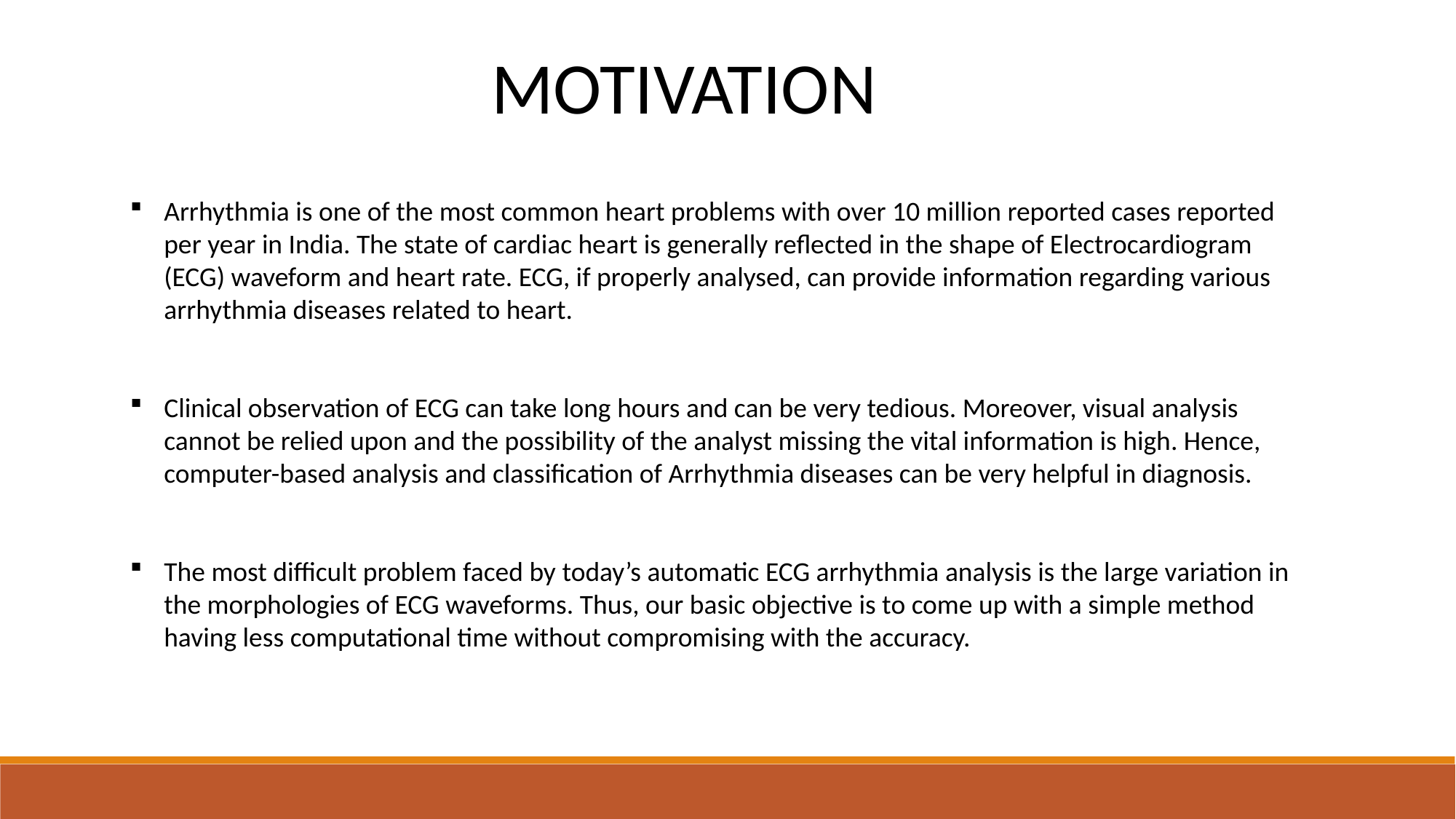

MOTIVATION
Arrhythmia is one of the most common heart problems with over 10 million reported cases reported per year in India. The state of cardiac heart is generally reflected in the shape of Electrocardiogram (ECG) waveform and heart rate. ECG, if properly analysed, can provide information regarding various arrhythmia diseases related to heart.

Clinical observation of ECG can take long hours and can be very tedious. Moreover, visual analysis cannot be relied upon and the possibility of the analyst missing the vital information is high. Hence, computer-based analysis and classification of Arrhythmia diseases can be very helpful in diagnosis.

The most difficult problem faced by today’s automatic ECG arrhythmia analysis is the large variation in the morphologies of ECG waveforms. Thus, our basic objective is to come up with a simple method having less computational time without compromising with the accuracy.